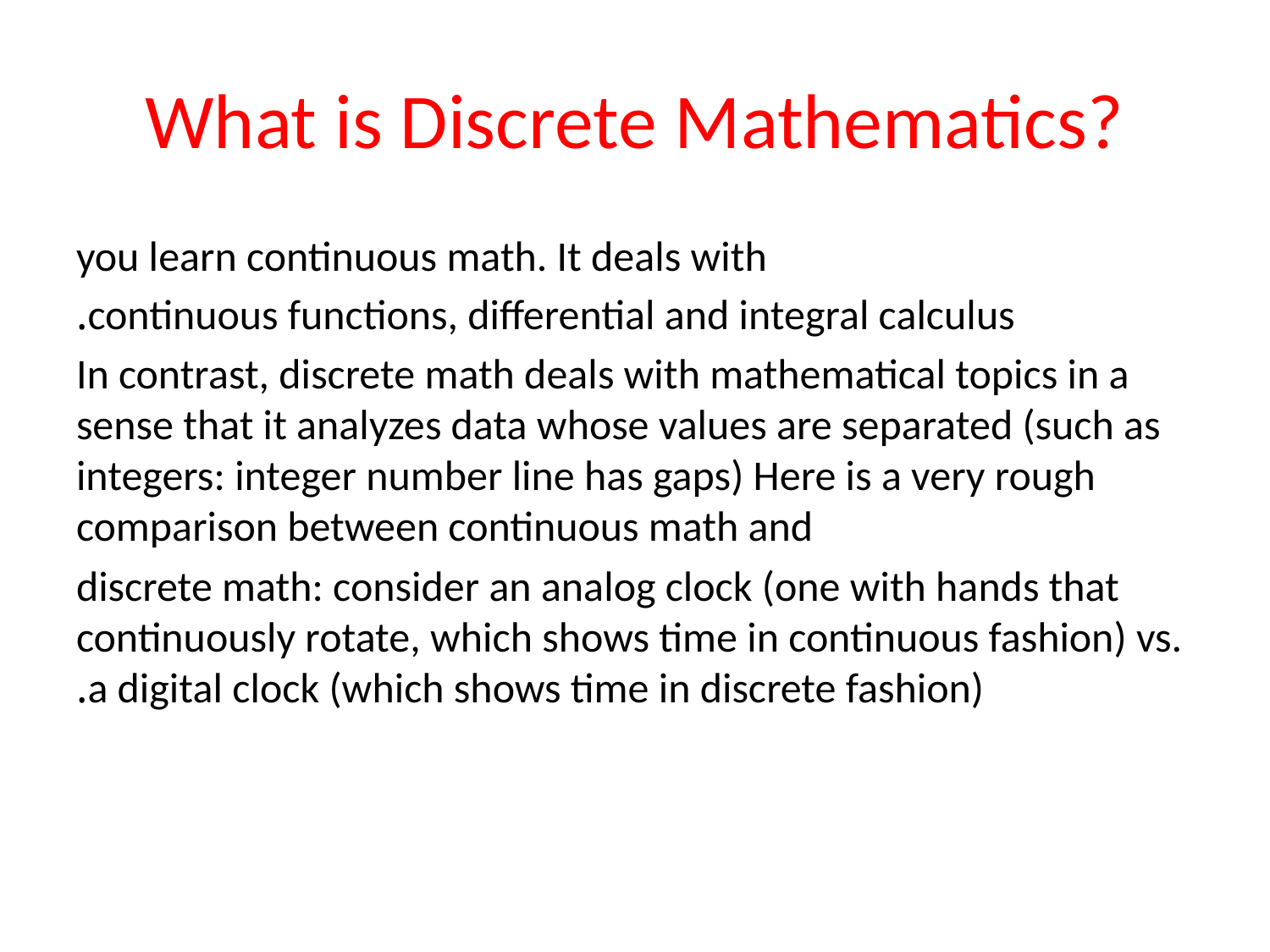

# What is Discrete Mathematics?
you learn continuous math. It deals with
continuous functions, differential and integral calculus.
In contrast, discrete math deals with mathematical topics in a sense that it analyzes data whose values are separated (such as integers: integer number line has gaps) Here is a very rough comparison between continuous math and
discrete math: consider an analog clock (one with hands that continuously rotate, which shows time in continuous fashion) vs. a digital clock (which shows time in discrete fashion).